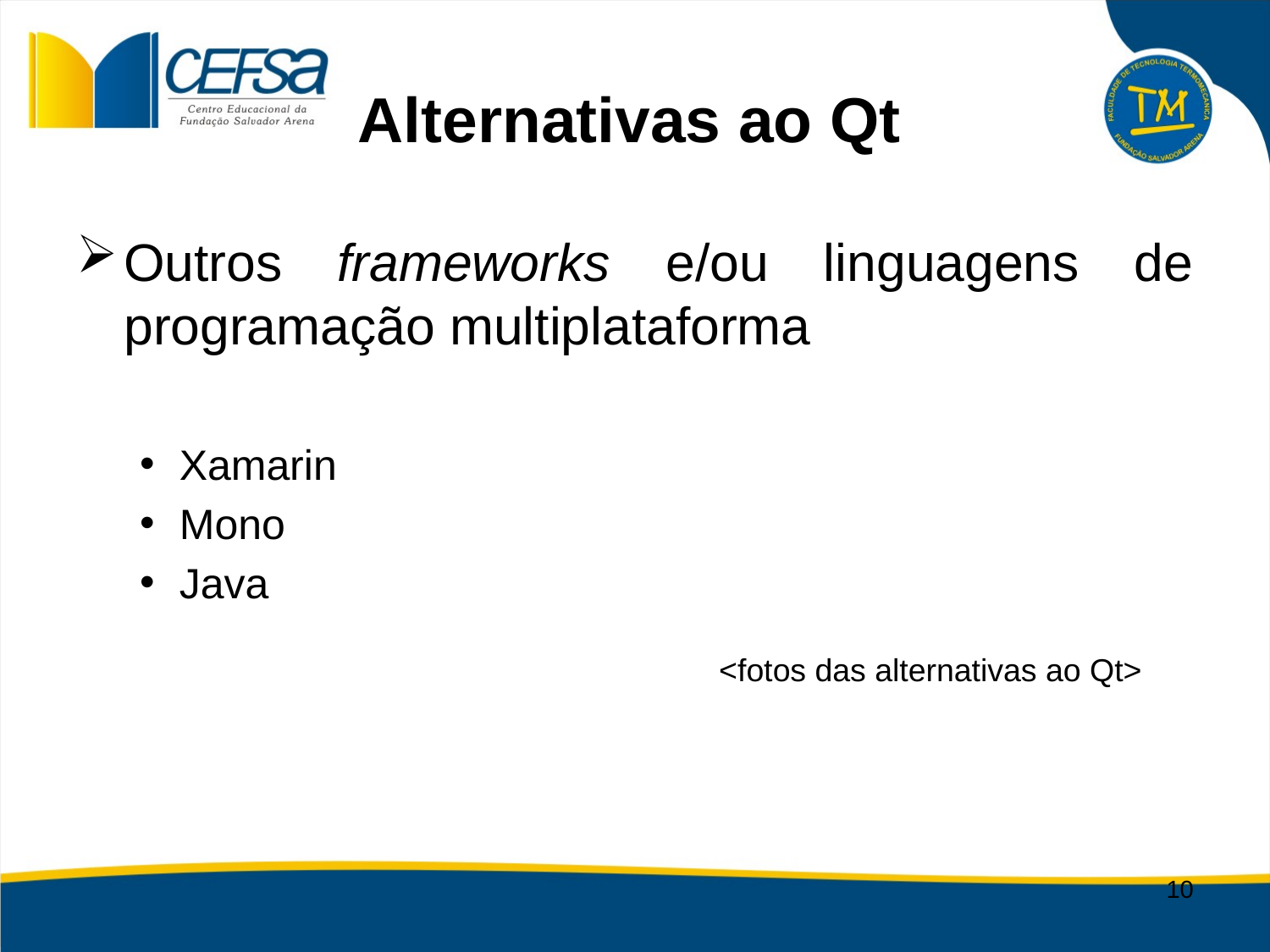

# Alternativas ao Qt
Outros frameworks e/ou linguagens de programação multiplataforma

Xamarin
Mono
Java

<fotos das alternativas ao Qt>

10